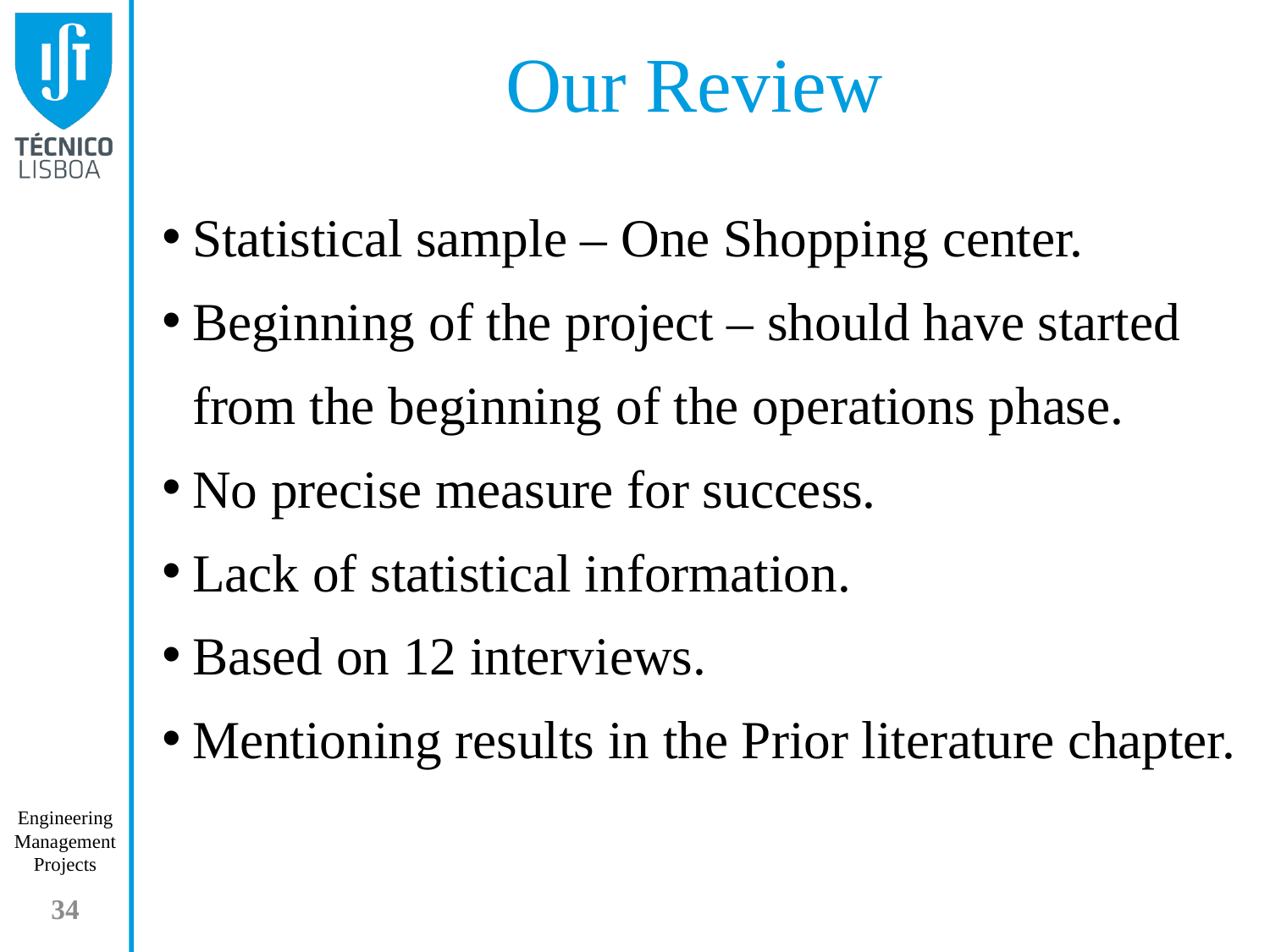

# Our Review
Statistical sample – One Shopping center.
Beginning of the project – should have started from the beginning of the operations phase.
No precise measure for success.
Lack of statistical information.
Based on 12 interviews.
Mentioning results in the Prior literature chapter.

34